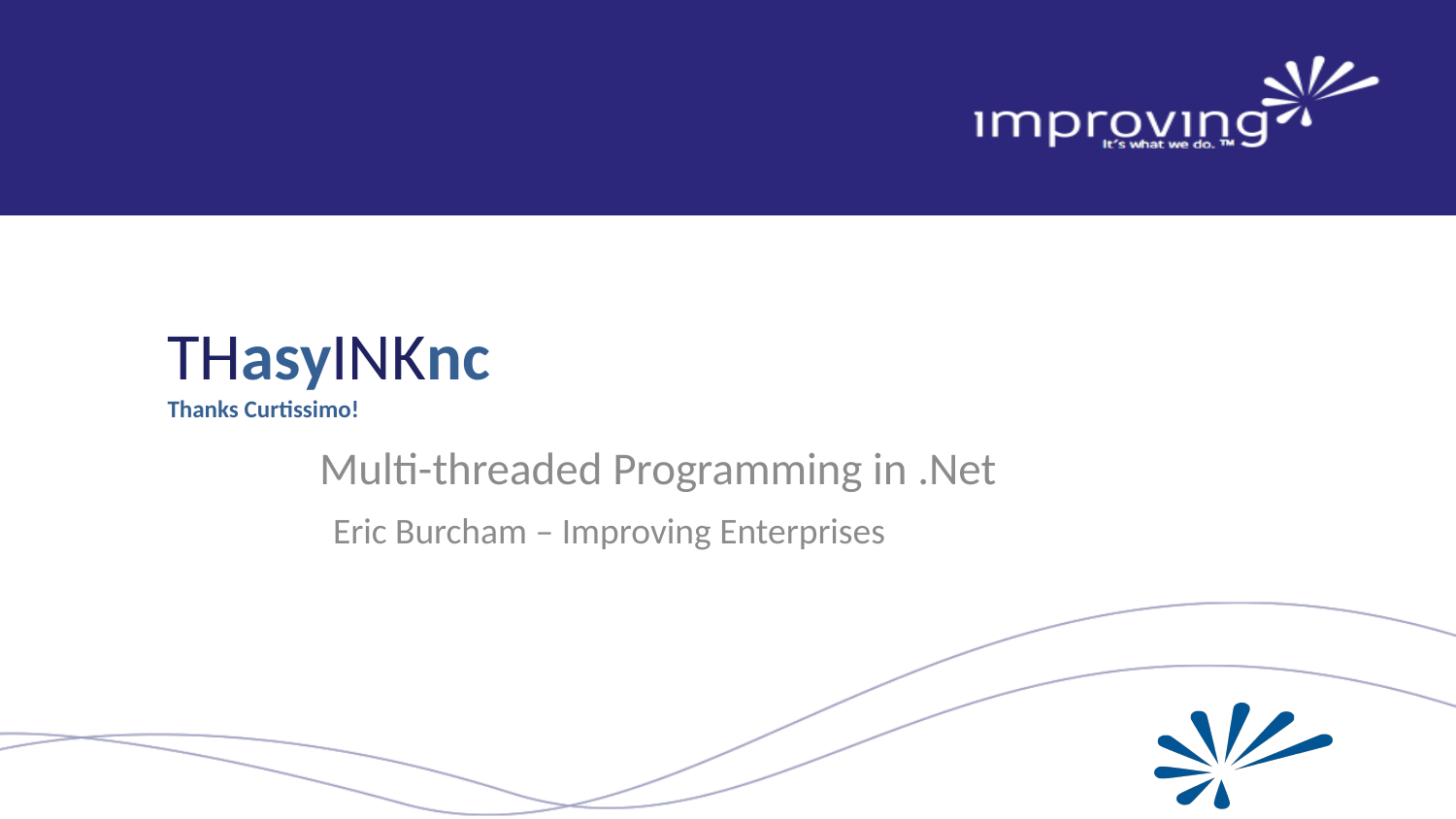

# THasyINKnc Thanks Curtissimo!
Multi-threaded Programming in .Net
Eric Burcham – Improving Enterprises